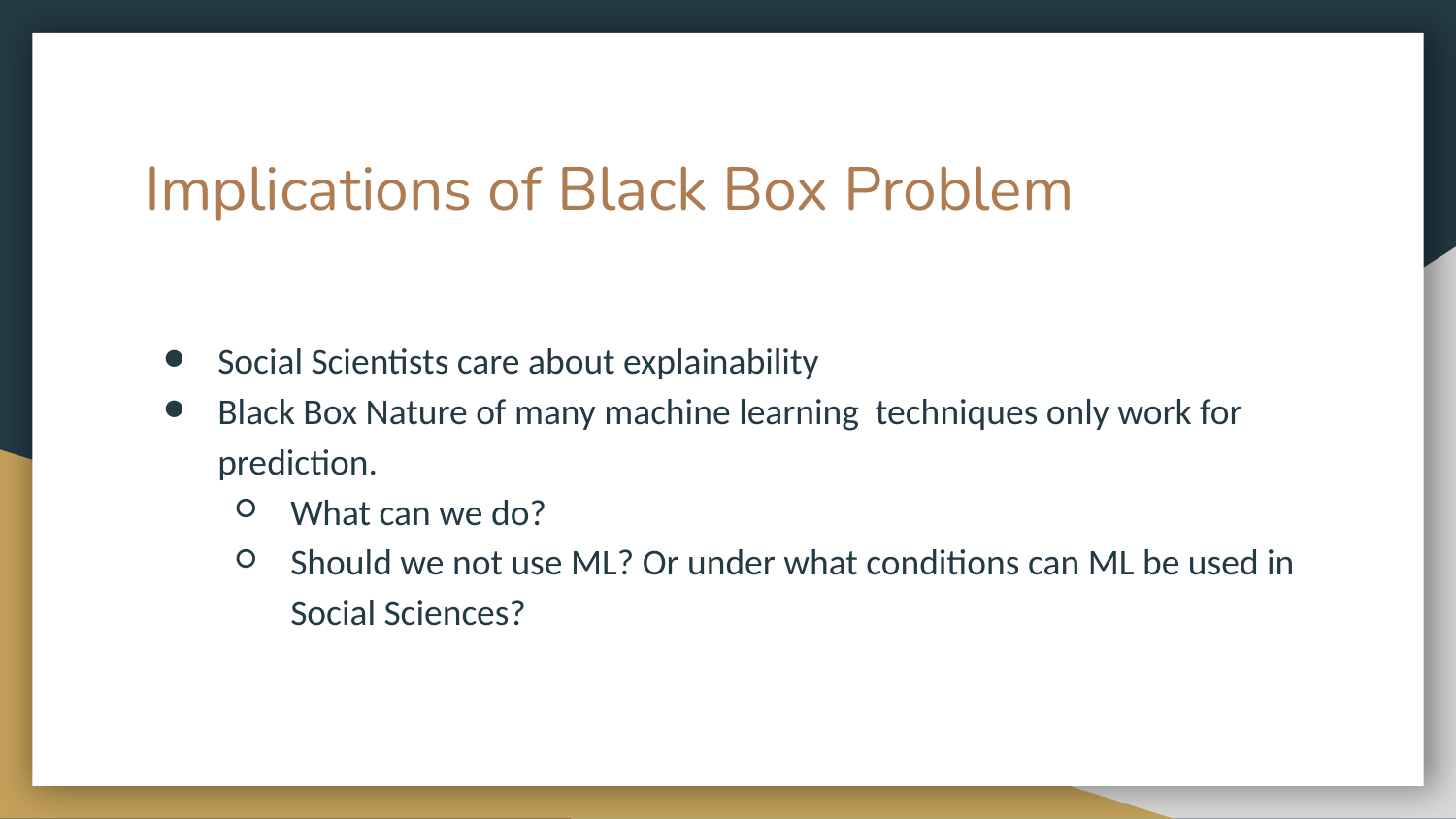

# Implications of Black Box Problem
Social Scientists care about explainability
Black Box Nature of many machine learning  techniques only work for prediction.
What can we do?
Should we not use ML? Or under what conditions can ML be used in Social Sciences?